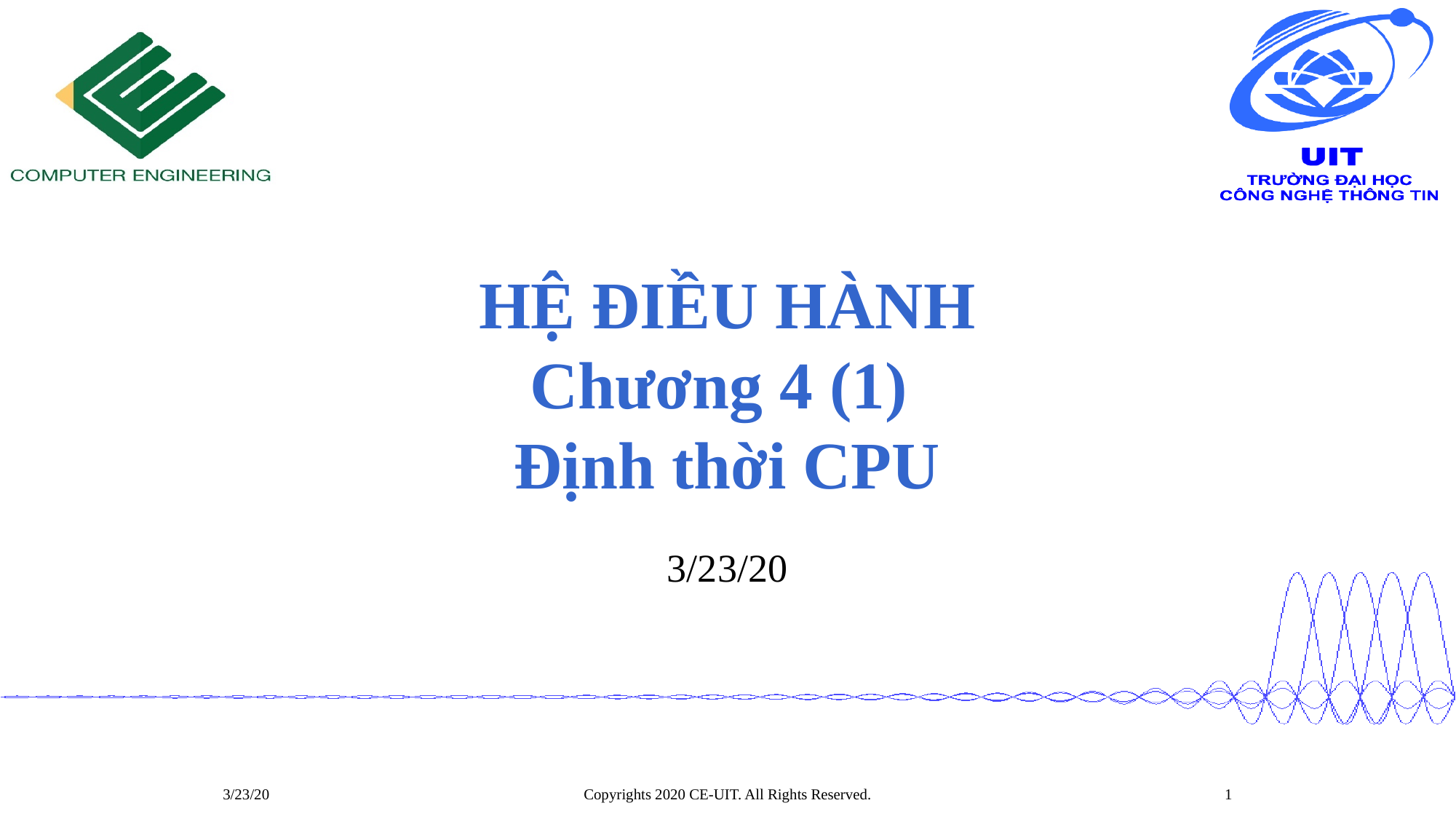

# HỆ ĐIỀU HÀNH Chương 4 (1) Định thời CPU
3/23/20
Copyrights 2020 CE-UIT. All Rights Reserved.
1
3/23/20